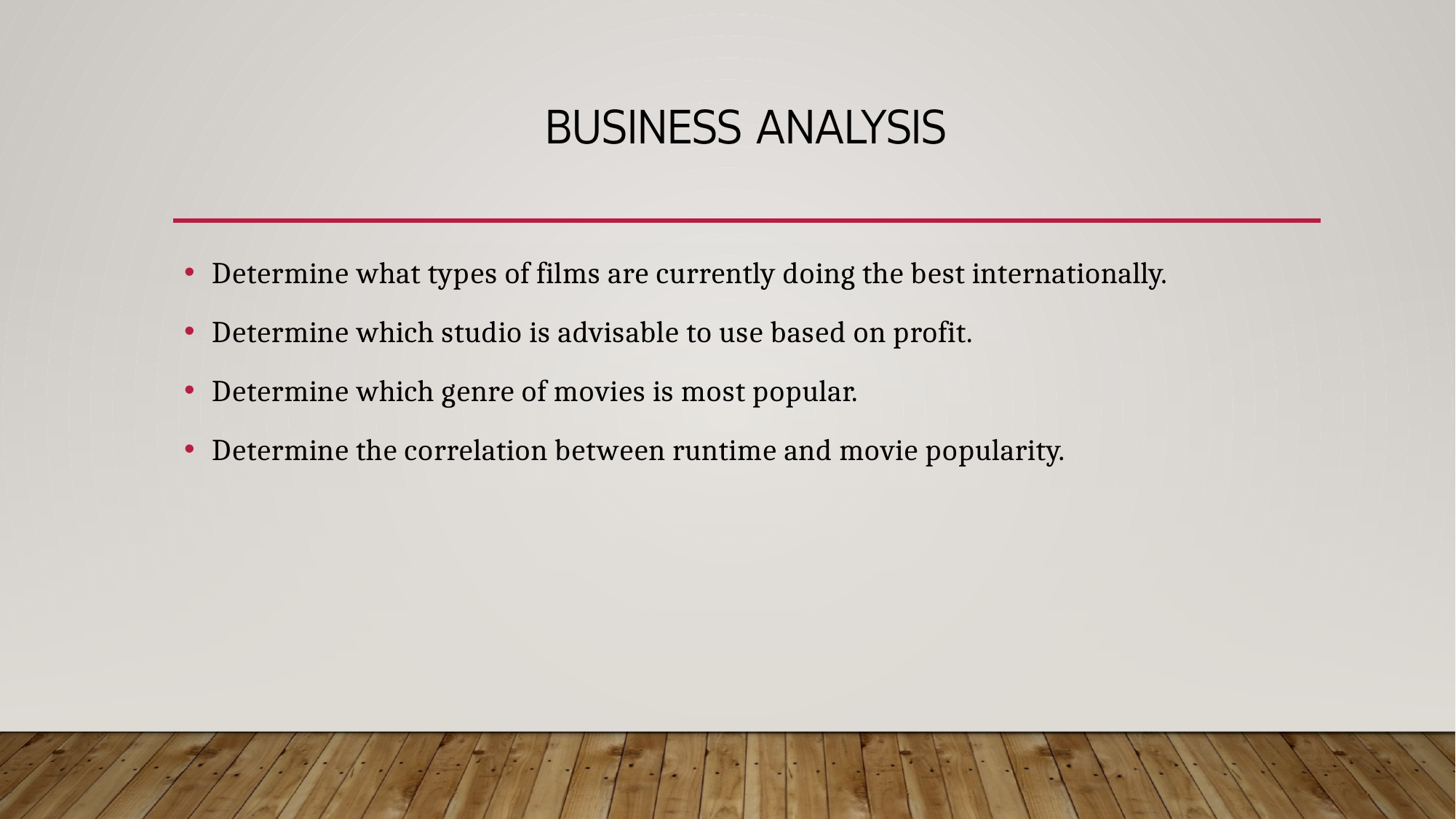

# BUSINESS ANALYSIS
Determine what types of films are currently doing the best internationally.
Determine which studio is advisable to use based on profit.
Determine which genre of movies is most popular.
Determine the correlation between runtime and movie popularity.